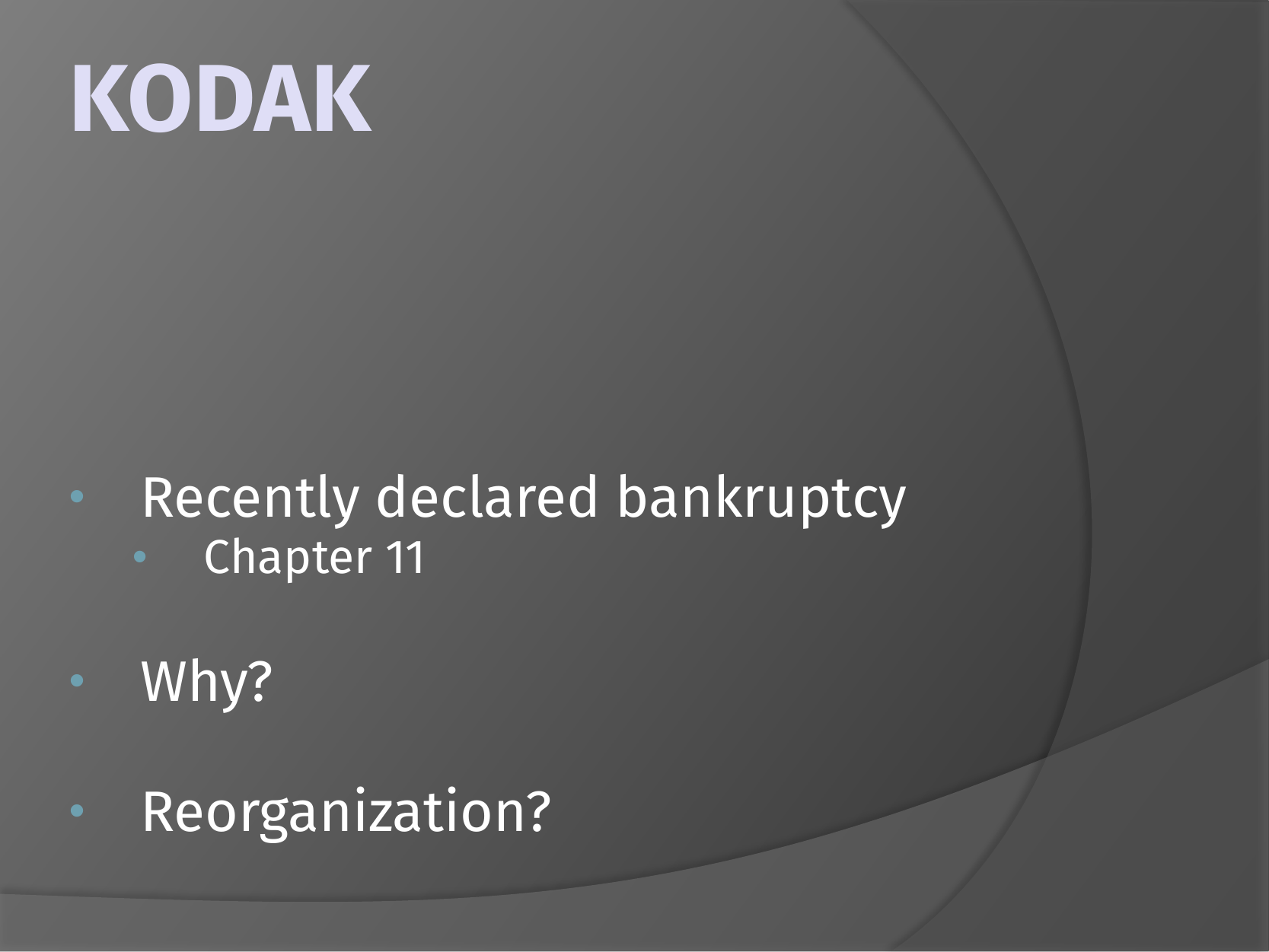

# Kodak
Recently declared bankruptcy
Chapter 11

Why?

Reorganization?